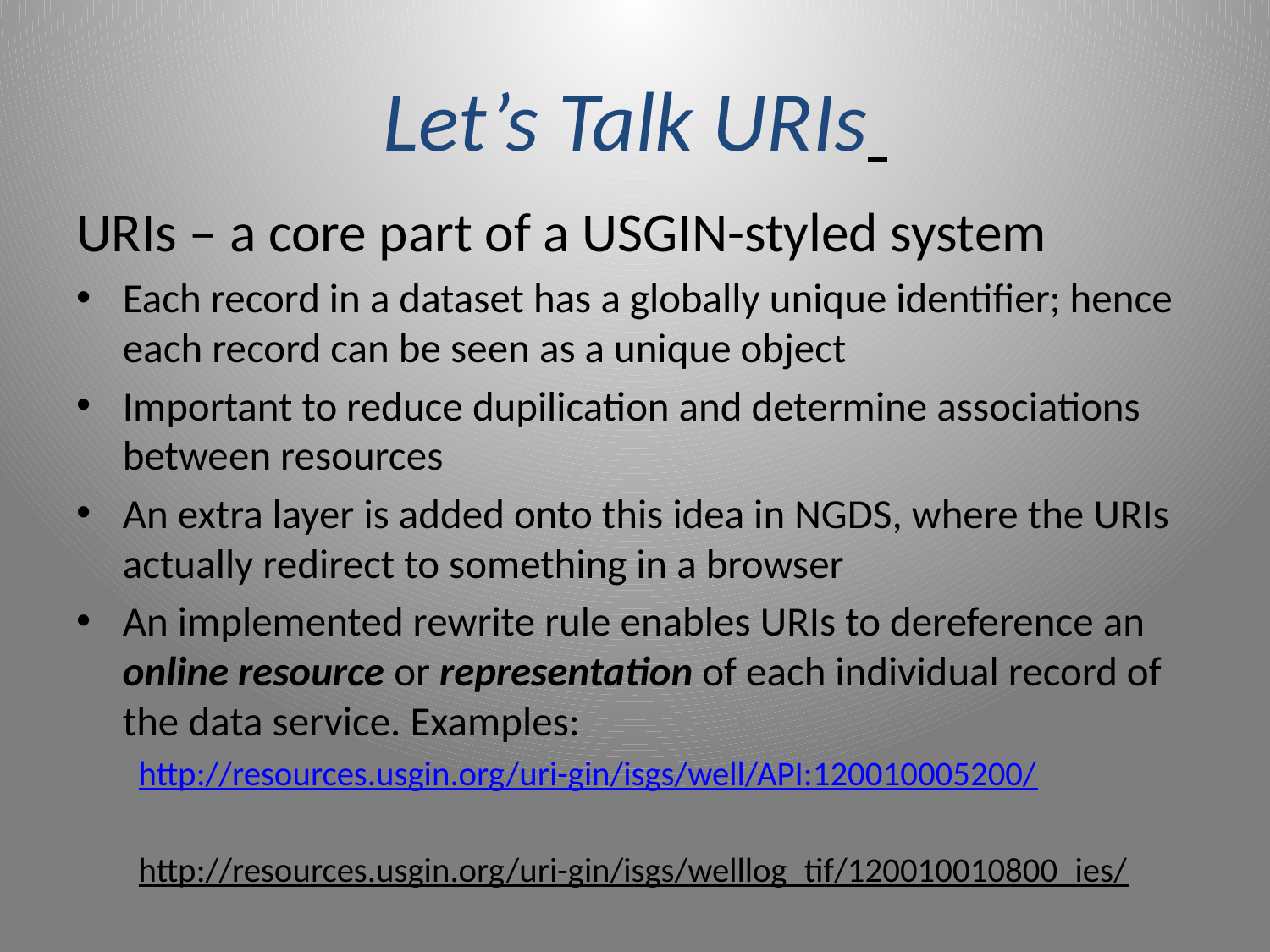

# Let’s Talk URIs
URIs – a core part of a USGIN-styled system
Each record in a dataset has a globally unique identifier; hence each record can be seen as a unique object
Important to reduce dupilication and determine associations between resources
An extra layer is added onto this idea in NGDS, where the URIs actually redirect to something in a browser
An implemented rewrite rule enables URIs to dereference an online resource or representation of each individual record of the data service. Examples:
http://resources.usgin.org/uri-gin/isgs/well/API:120010005200/

http://resources.usgin.org/uri-gin/isgs/welllog_tif/120010010800_ies/